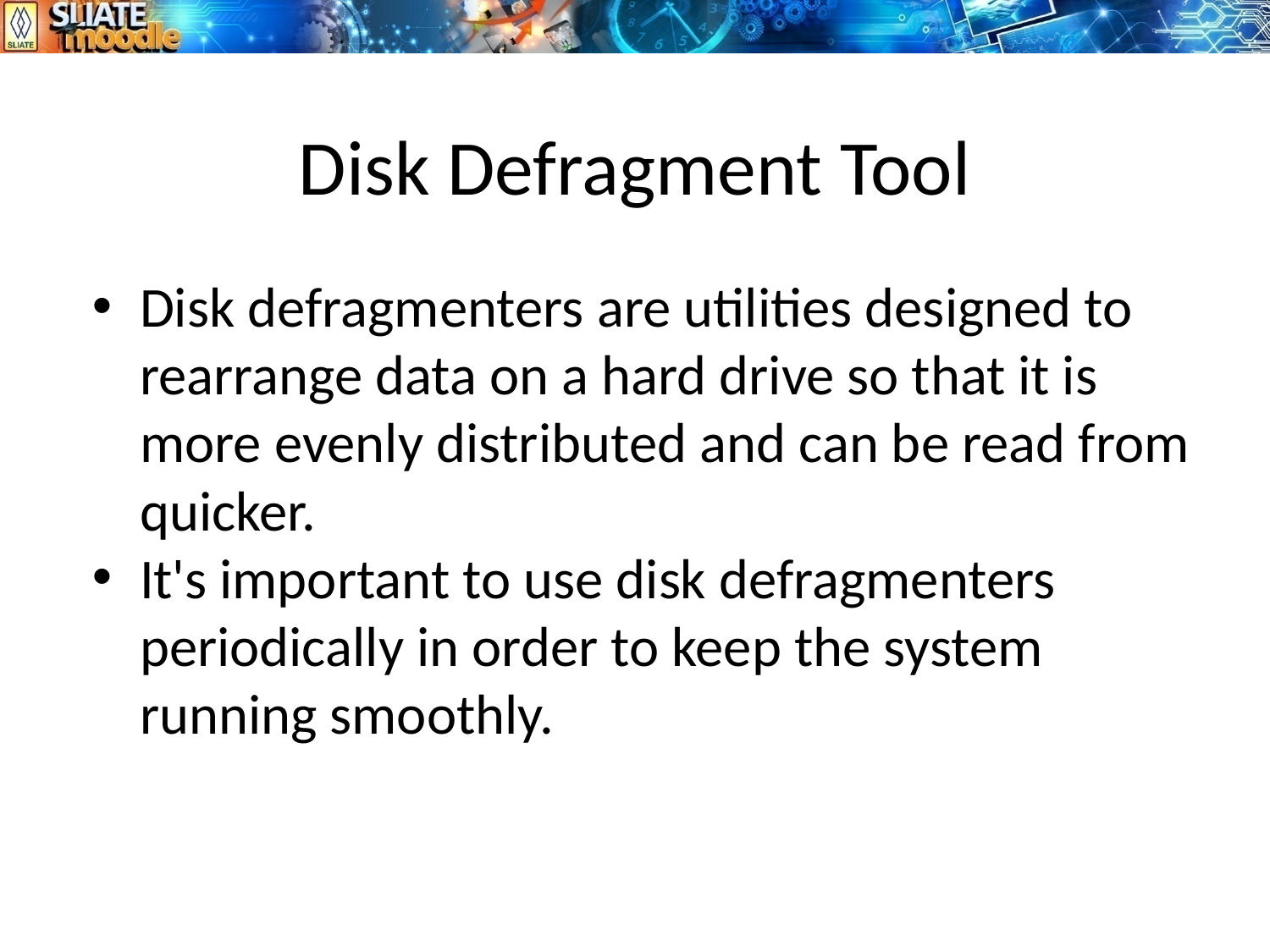

# Disk Defragment Tool
Disk defragmenters are utilities designed to rearrange data on a hard drive so that it is more evenly distributed and can be read from quicker.
It's important to use disk defragmenters periodically in order to keep the system running smoothly.